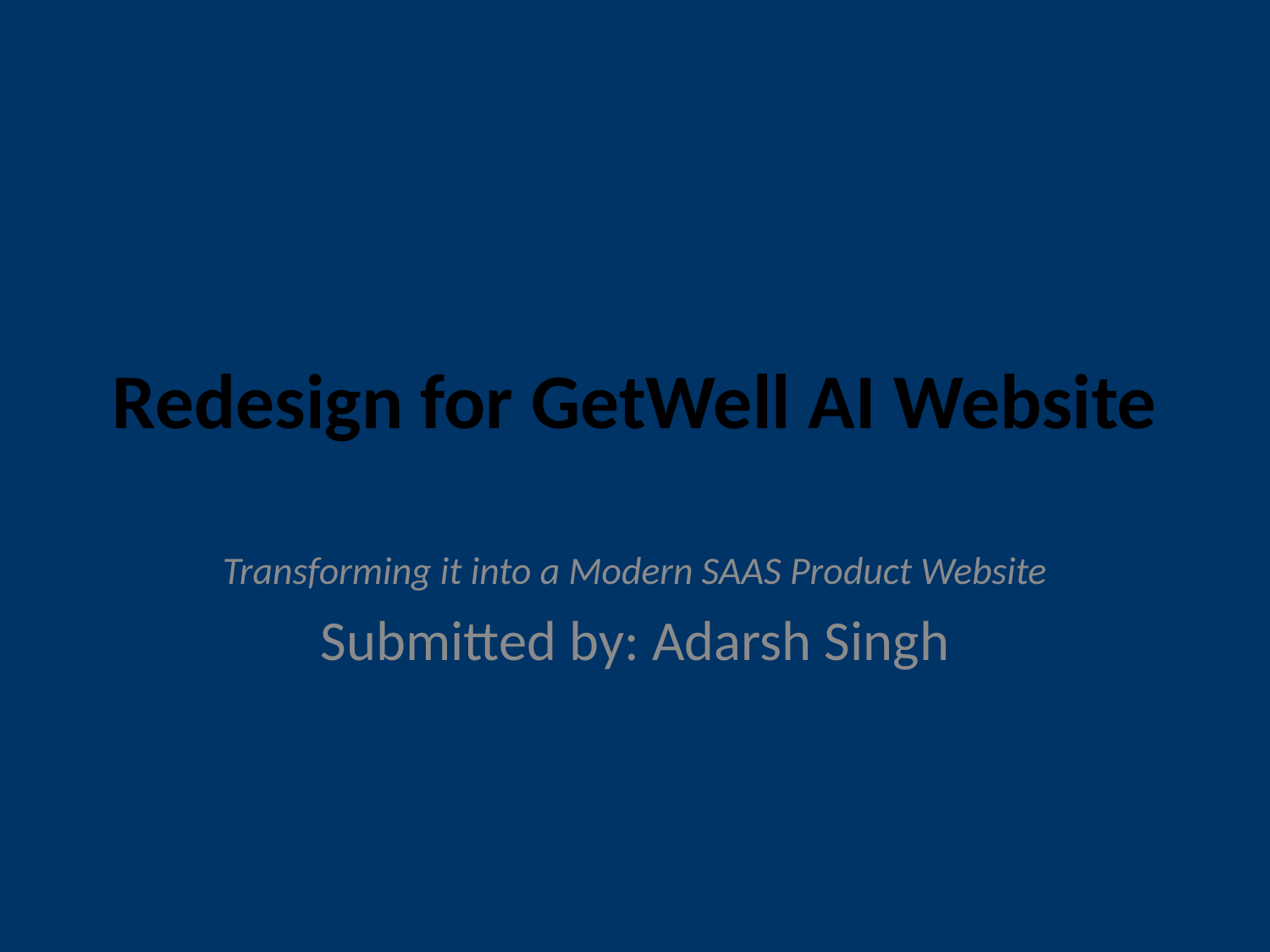

# Redesign for GetWell AI Website
Transforming it into a Modern SAAS Product Website
Submitted by: Adarsh Singh